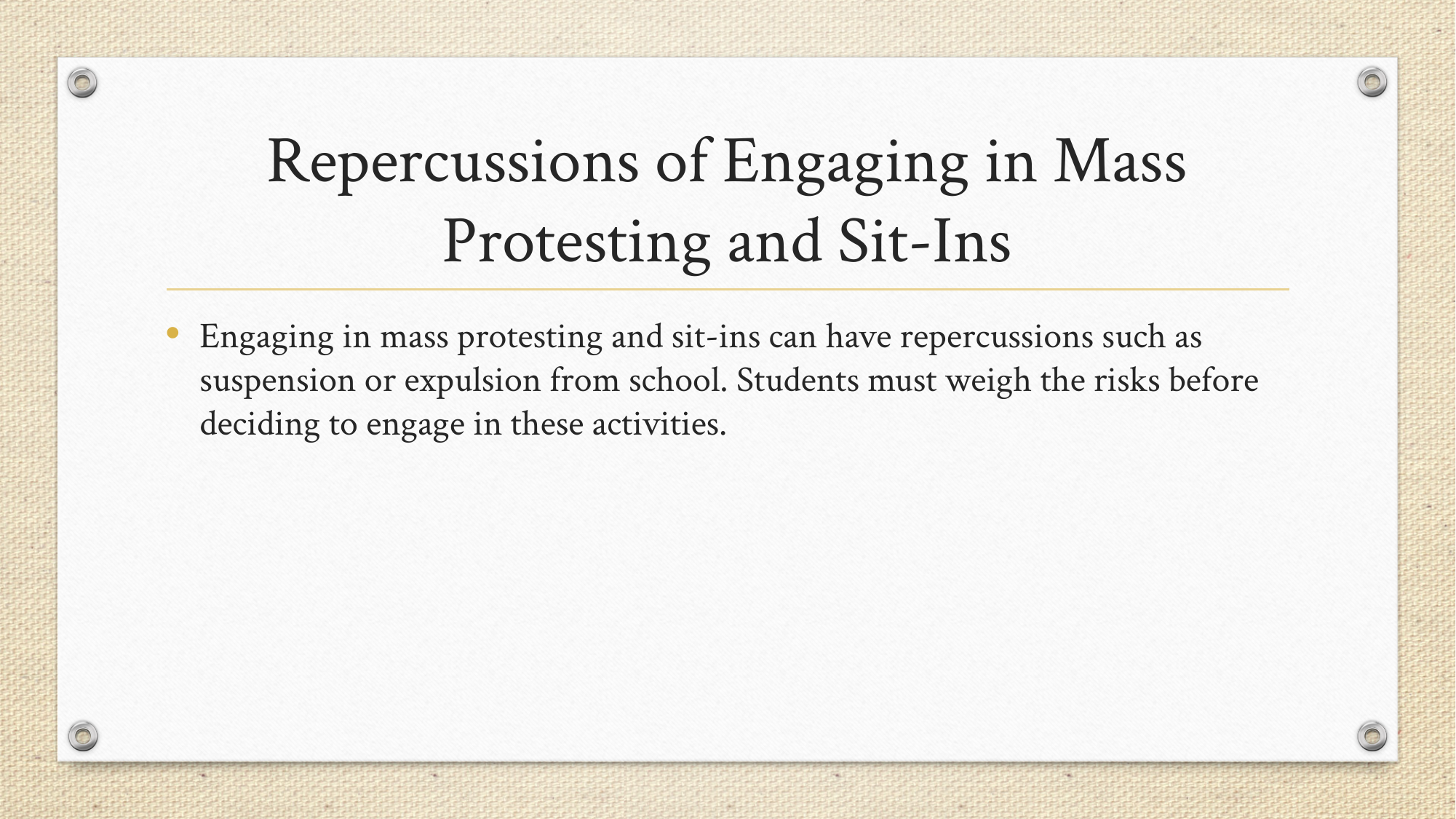

# Repercussions of Engaging in Mass Protesting and Sit-Ins
Engaging in mass protesting and sit-ins can have repercussions such as suspension or expulsion from school. Students must weigh the risks before deciding to engage in these activities.